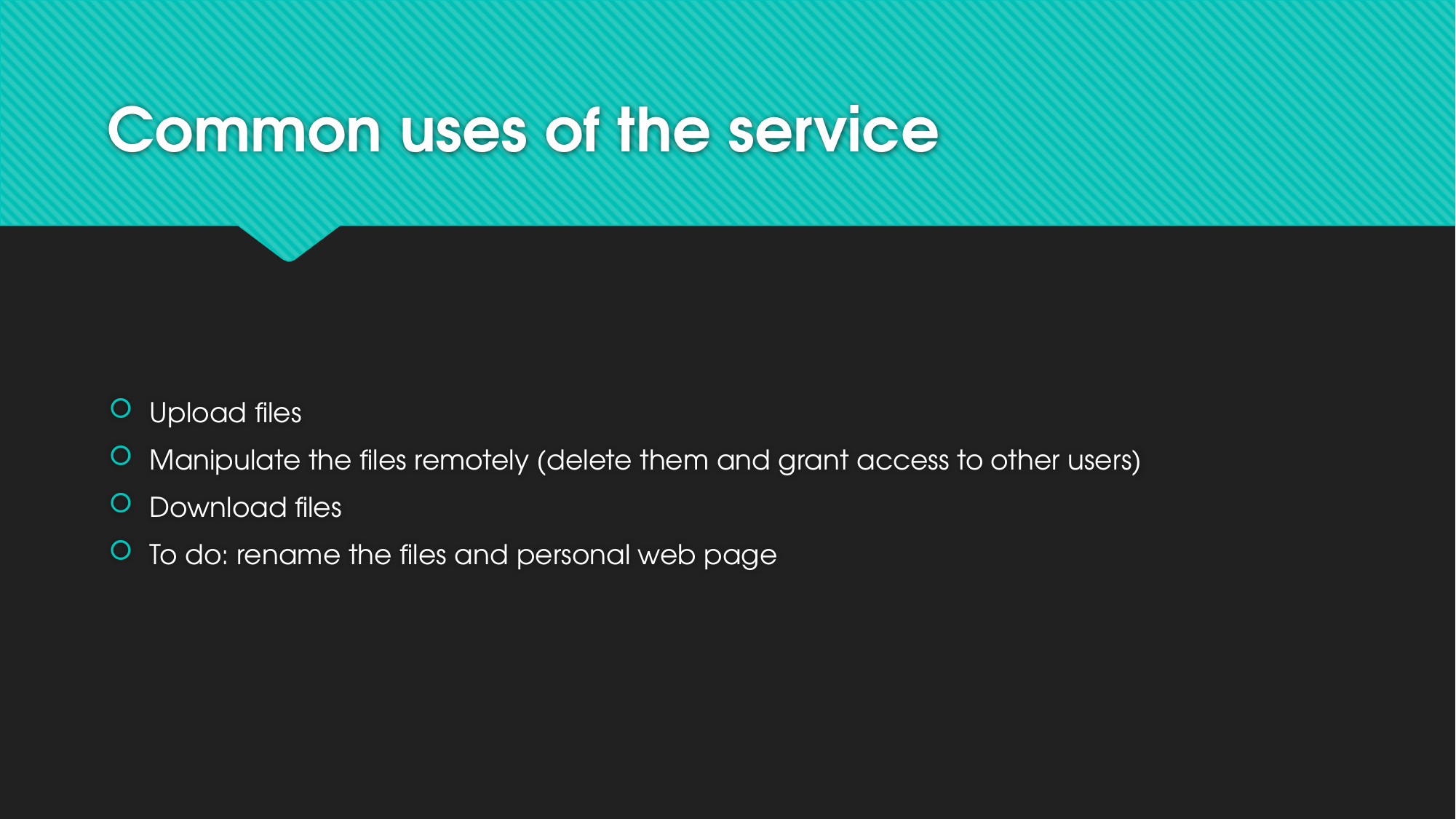

# Common uses of the service
Upload files
Manipulate the files remotely (delete them and grant access to other users)
Download files
To do: rename the files and personal web page